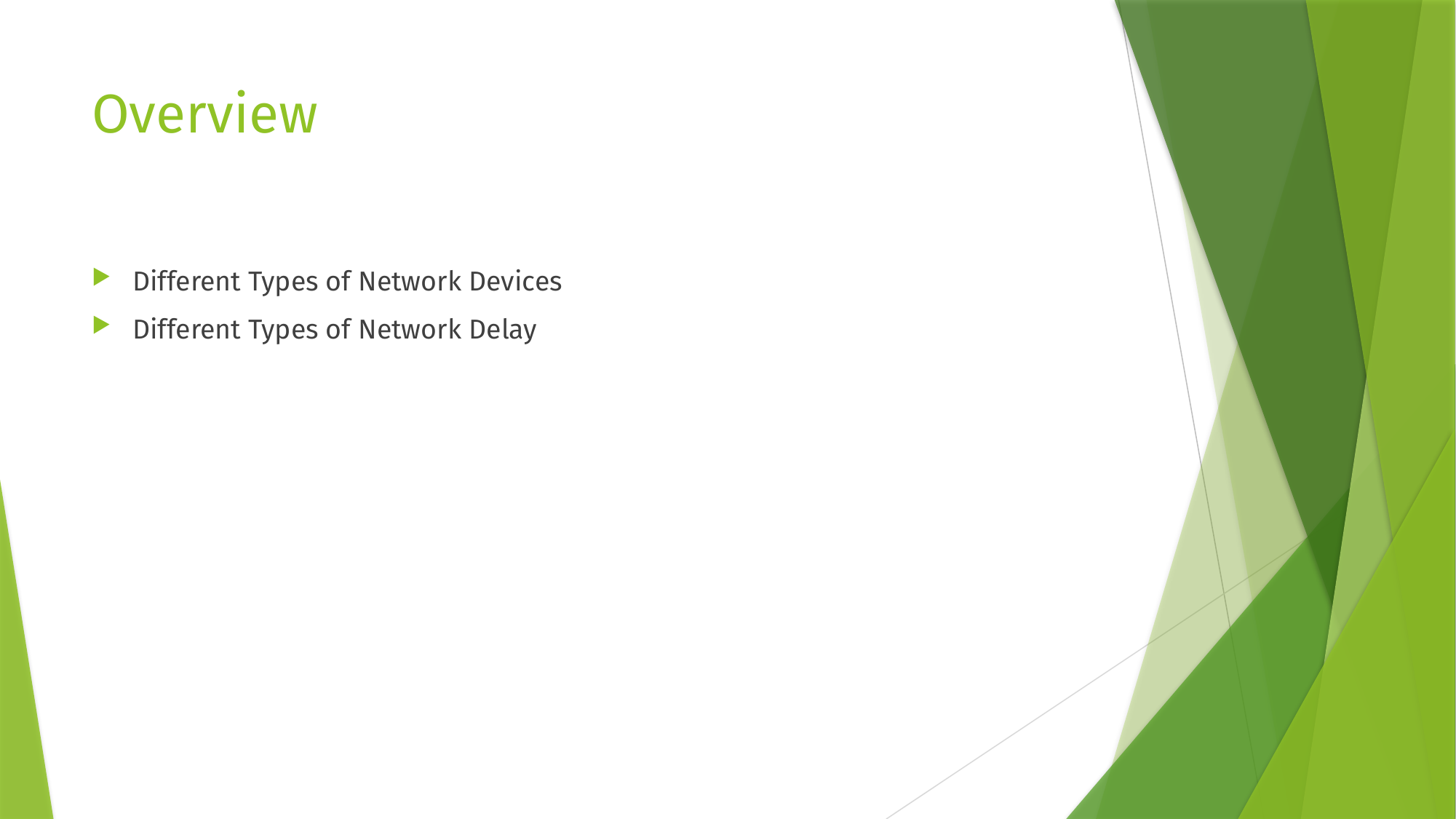

# Overview
Different Types of Network Devices
Different Types of Network Delay